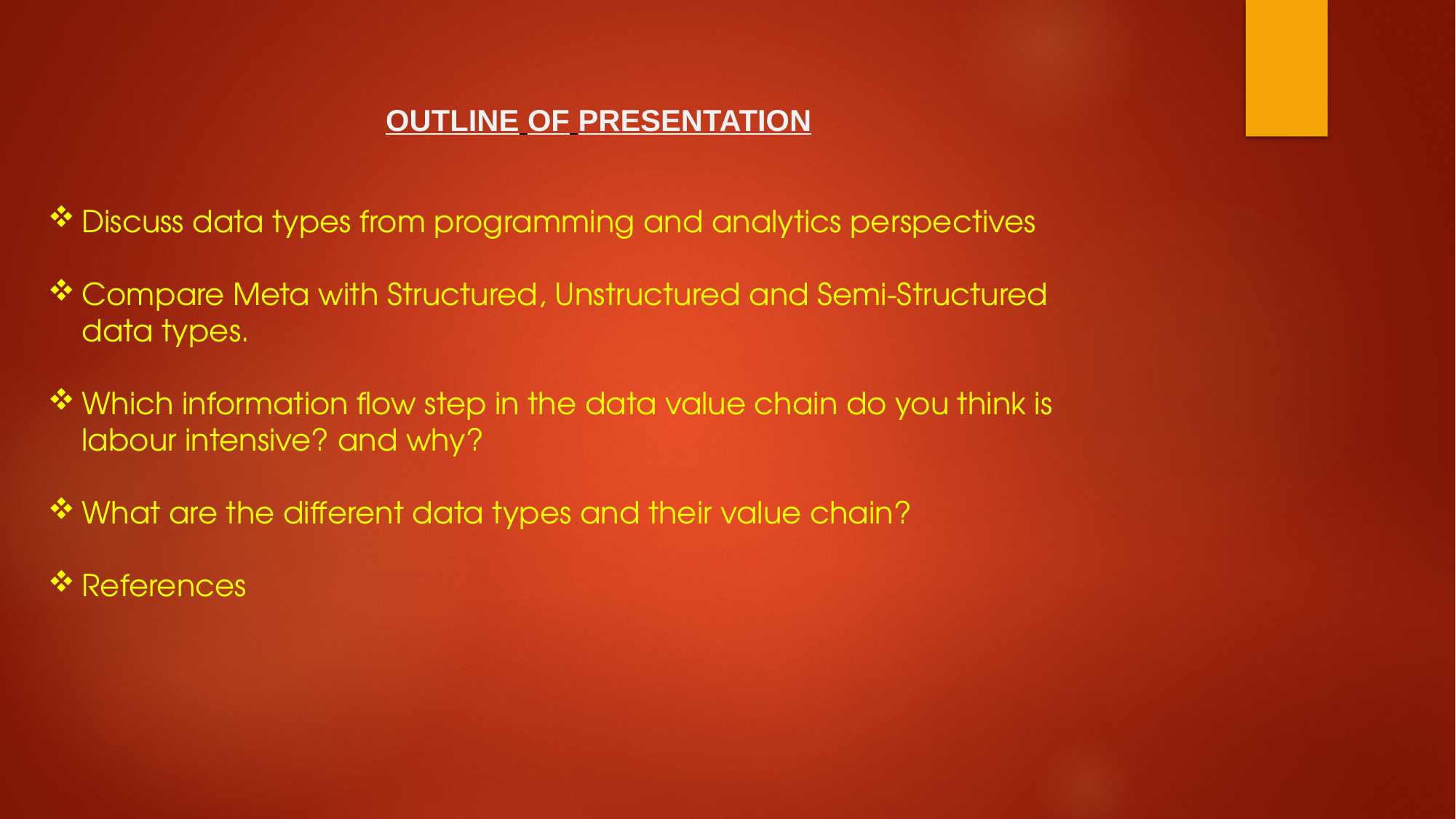

OUTLINE OF PRESENTATION

Discuss data types from programming and analytics perspectives

Compare Meta with Structured, Unstructured and Semi-Structured data types.

Which information flow step in the data value chain do you think is labour intensive? and why?

What are the different data types and their value chain?

References